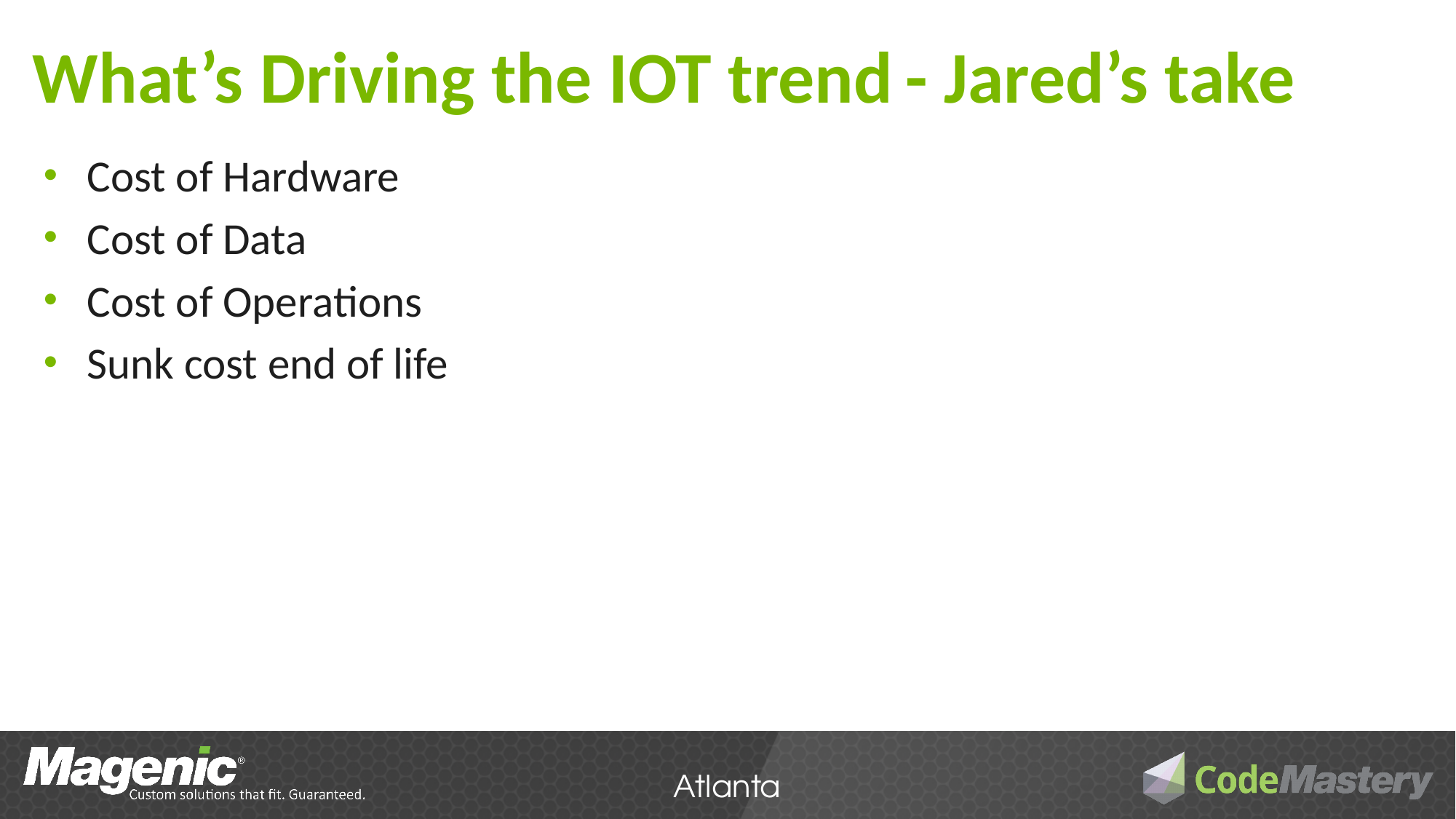

# What’s Driving the IOT trend	- Jared’s take
Cost of Hardware
Cost of Data
Cost of Operations
Sunk cost end of life